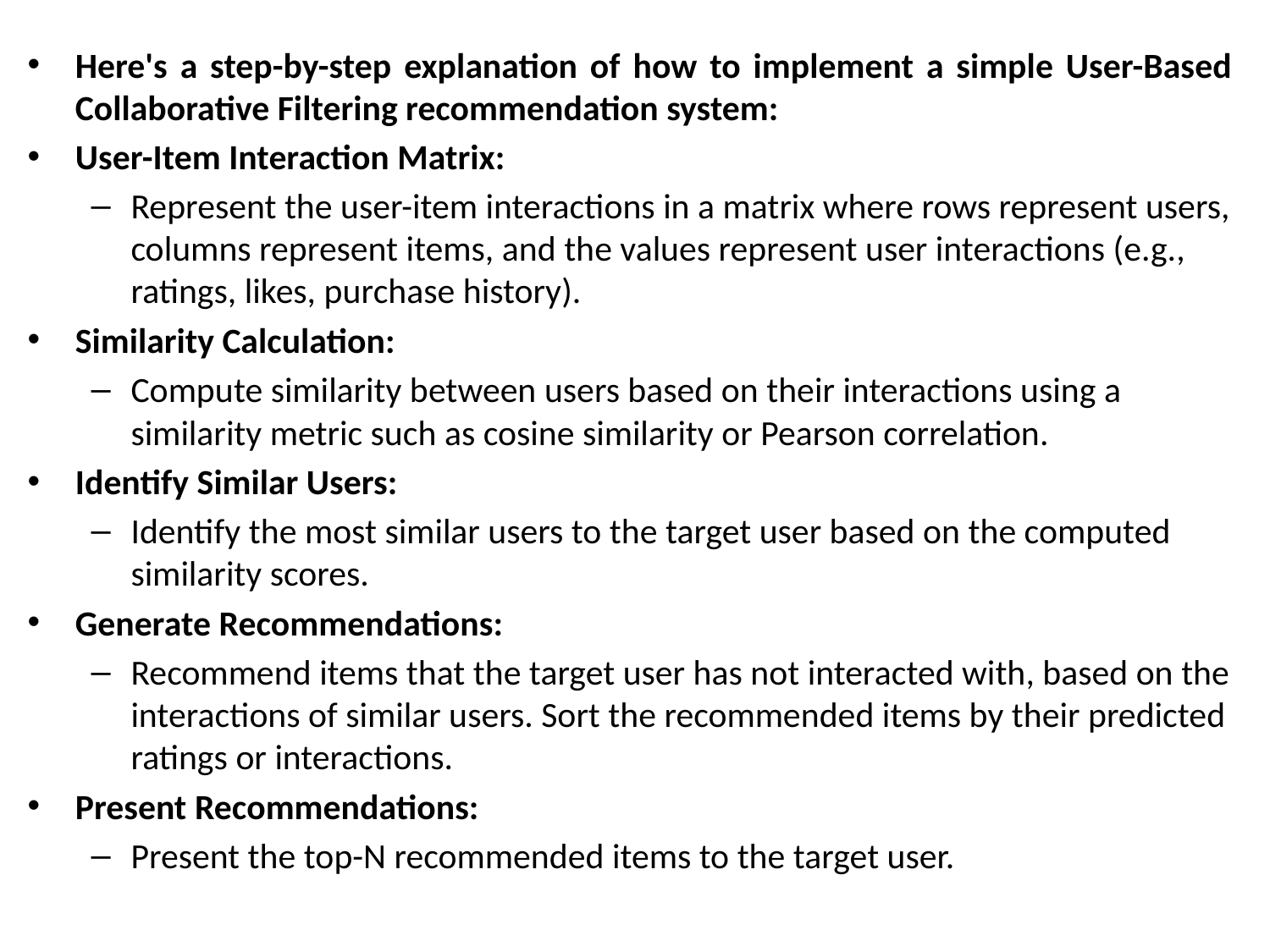

Here's a step-by-step explanation of how to implement a simple User-Based Collaborative Filtering recommendation system:
User-Item Interaction Matrix:
Represent the user-item interactions in a matrix where rows represent users, columns represent items, and the values represent user interactions (e.g., ratings, likes, purchase history).
Similarity Calculation:
Compute similarity between users based on their interactions using a similarity metric such as cosine similarity or Pearson correlation.
Identify Similar Users:
Identify the most similar users to the target user based on the computed similarity scores.
Generate Recommendations:
Recommend items that the target user has not interacted with, based on the interactions of similar users. Sort the recommended items by their predicted ratings or interactions.
Present Recommendations:
Present the top-N recommended items to the target user.